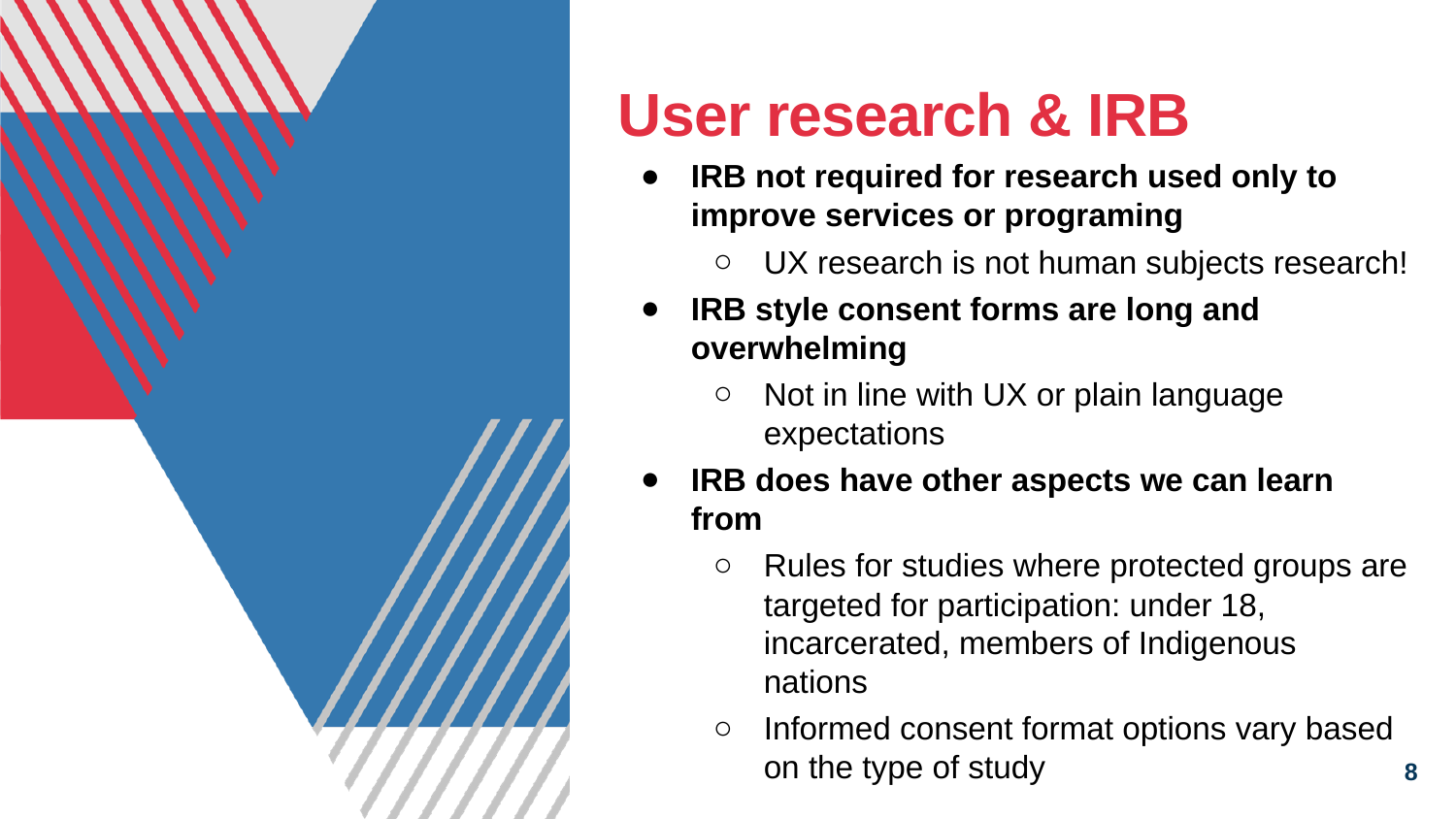

# User research & IRB
IRB not required for research used only to improve services or programing
UX research is not human subjects research!
IRB style consent forms are long and overwhelming
Not in line with UX or plain language expectations
IRB does have other aspects we can learn from
Rules for studies where protected groups are targeted for participation: under 18, incarcerated, members of Indigenous nations
Informed consent format options vary based on the type of study
8